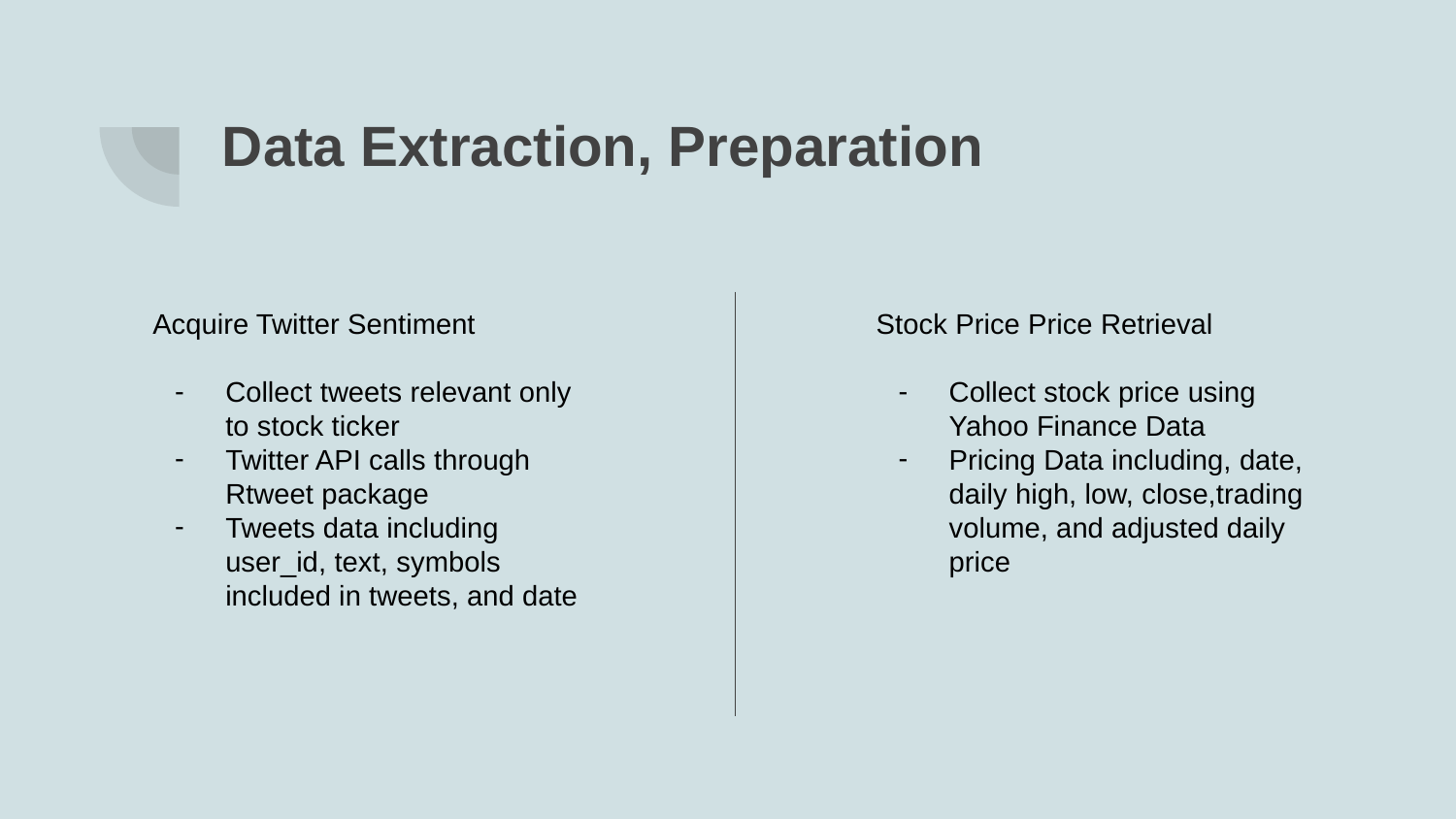

# Data Extraction, Preparation
Acquire Twitter Sentiment

Collect tweets relevant only to stock ticker
Twitter API calls through Rtweet package
Tweets data including user_id, text, symbols included in tweets, and date

Stock Price Price Retrieval

Collect stock price using Yahoo Finance Data
Pricing Data including, date, daily high, low, close,trading volume, and adjusted daily price